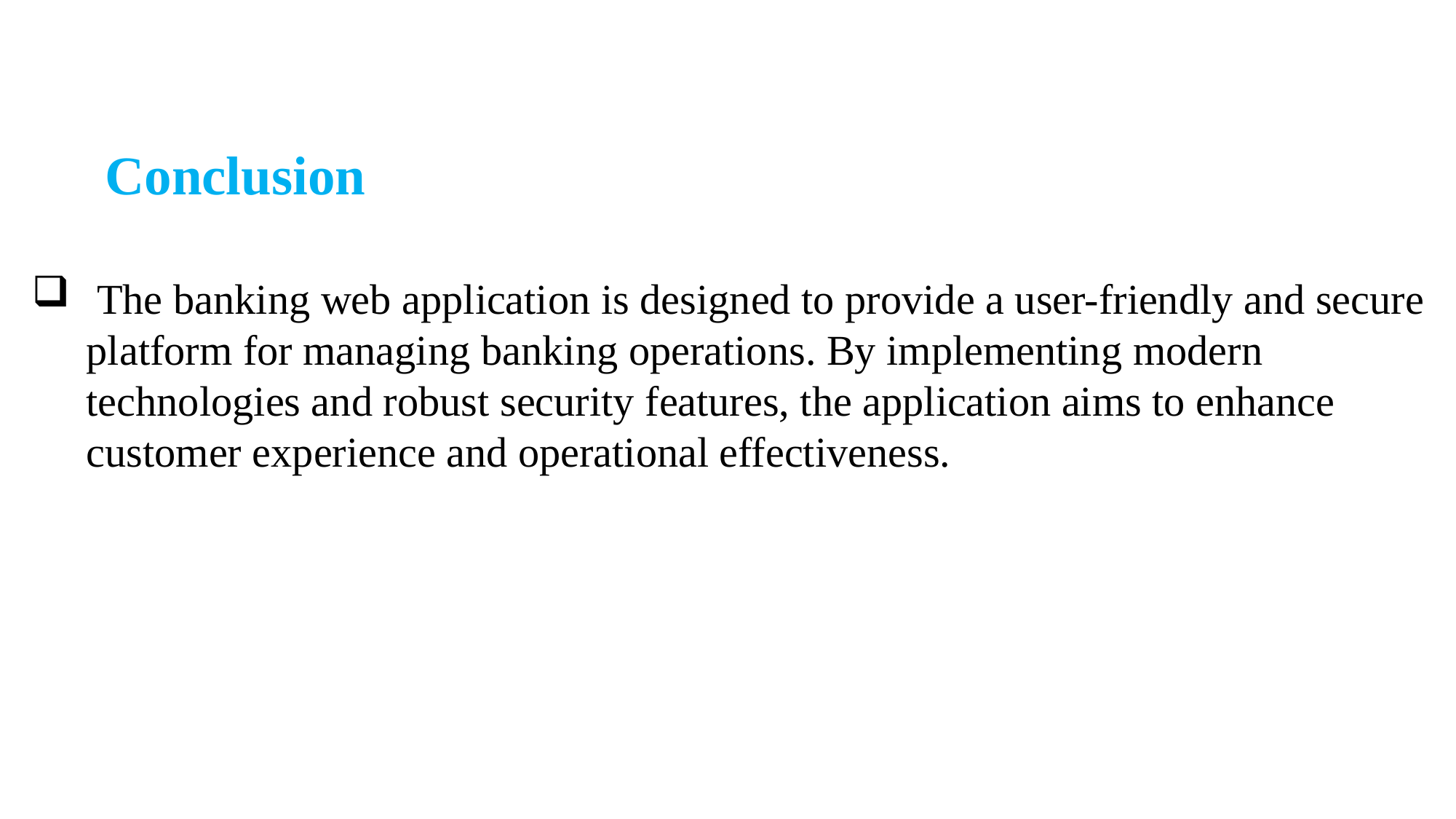

Conclusion

 The banking web application is designed to provide a user-friendly and secure platform for managing banking operations. By implementing modern technologies and robust security features, the application aims to enhance customer experience and operational effectiveness.